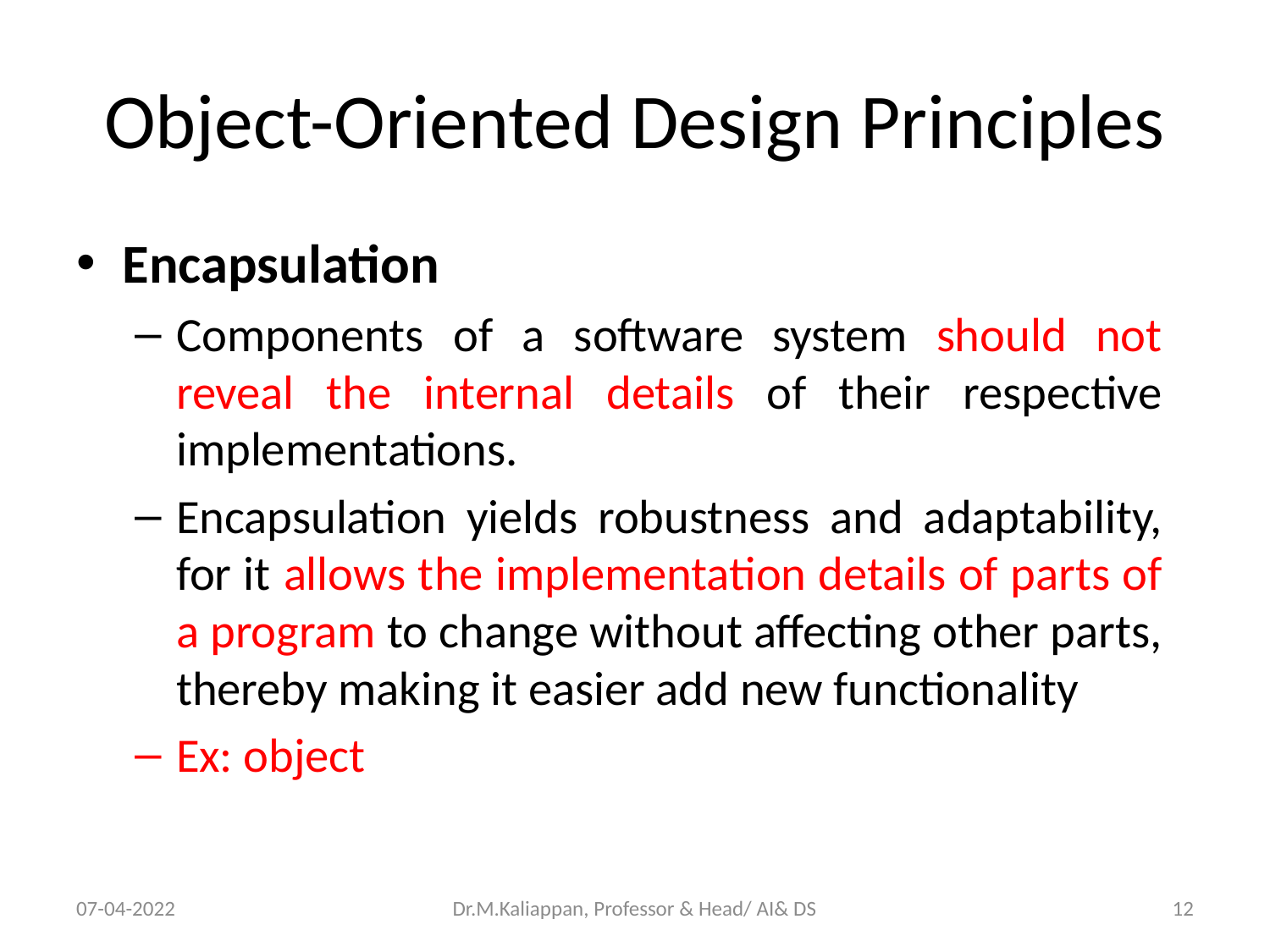

# Object-Oriented Design Principles
Encapsulation
Components of a software system should not reveal the internal details of their respective implementations.
Encapsulation yields robustness and adaptability, for it allows the implementation details of parts of a program to change without affecting other parts, thereby making it easier add new functionality
Ex: object
07-04-2022
Dr.M.Kaliappan, Professor & Head/ AI& DS
12